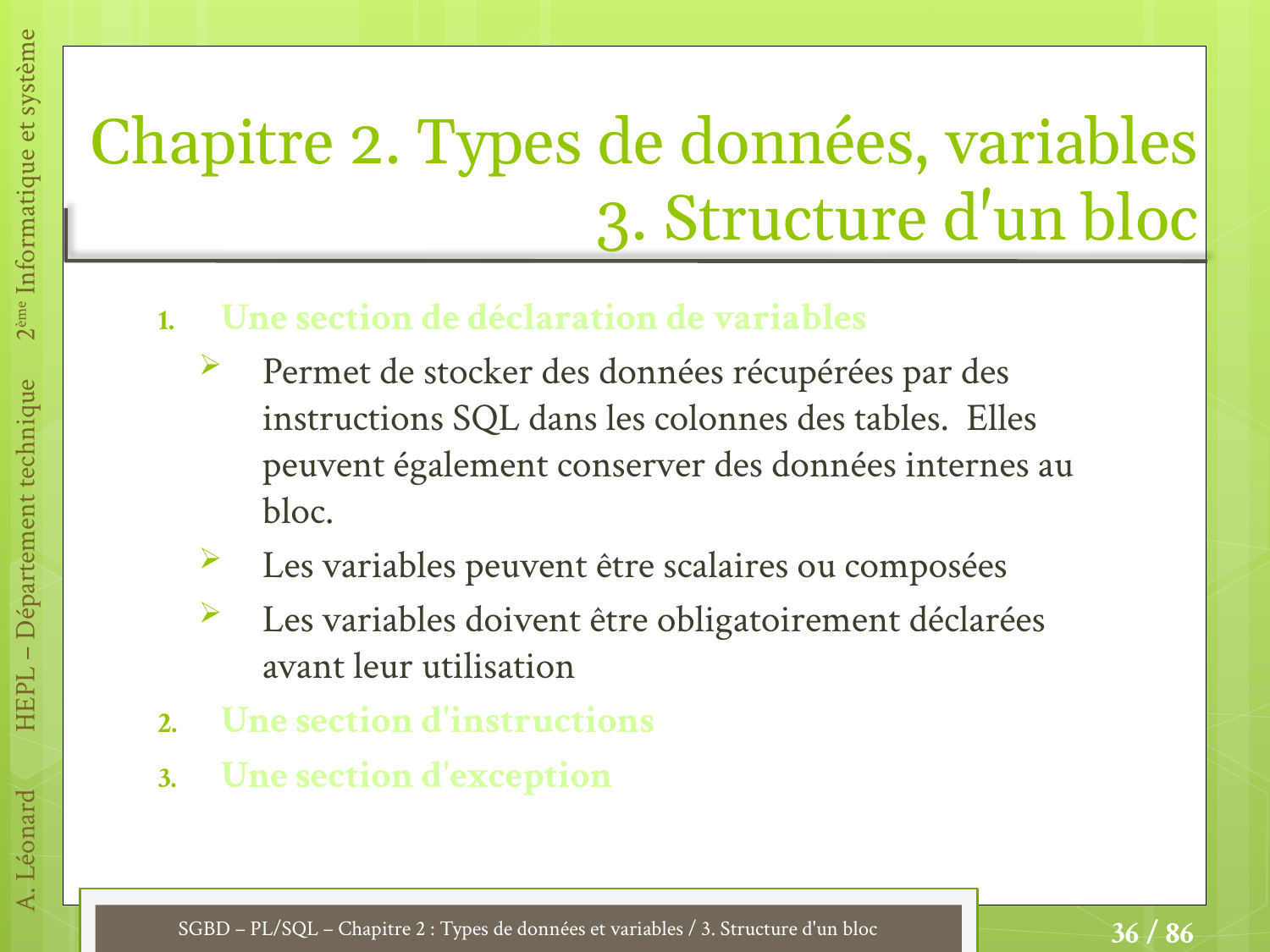

# Chapitre 2. Types de données, variables 3. Structure d'un bloc
Une section de déclaration de variables
Permet de stocker des données récupérées par des instructions SQL dans les colonnes des tables.  Elles peuvent également conserver des données internes au bloc.
Les variables peuvent être scalaires ou composées
Les variables doivent être obligatoirement déclarées avant leur utilisation
Une section d'instructions
Une section d'exception
SGBD – PL/SQL – Chapitre 2 : Types de données et variables / 3. Structure d'un bloc